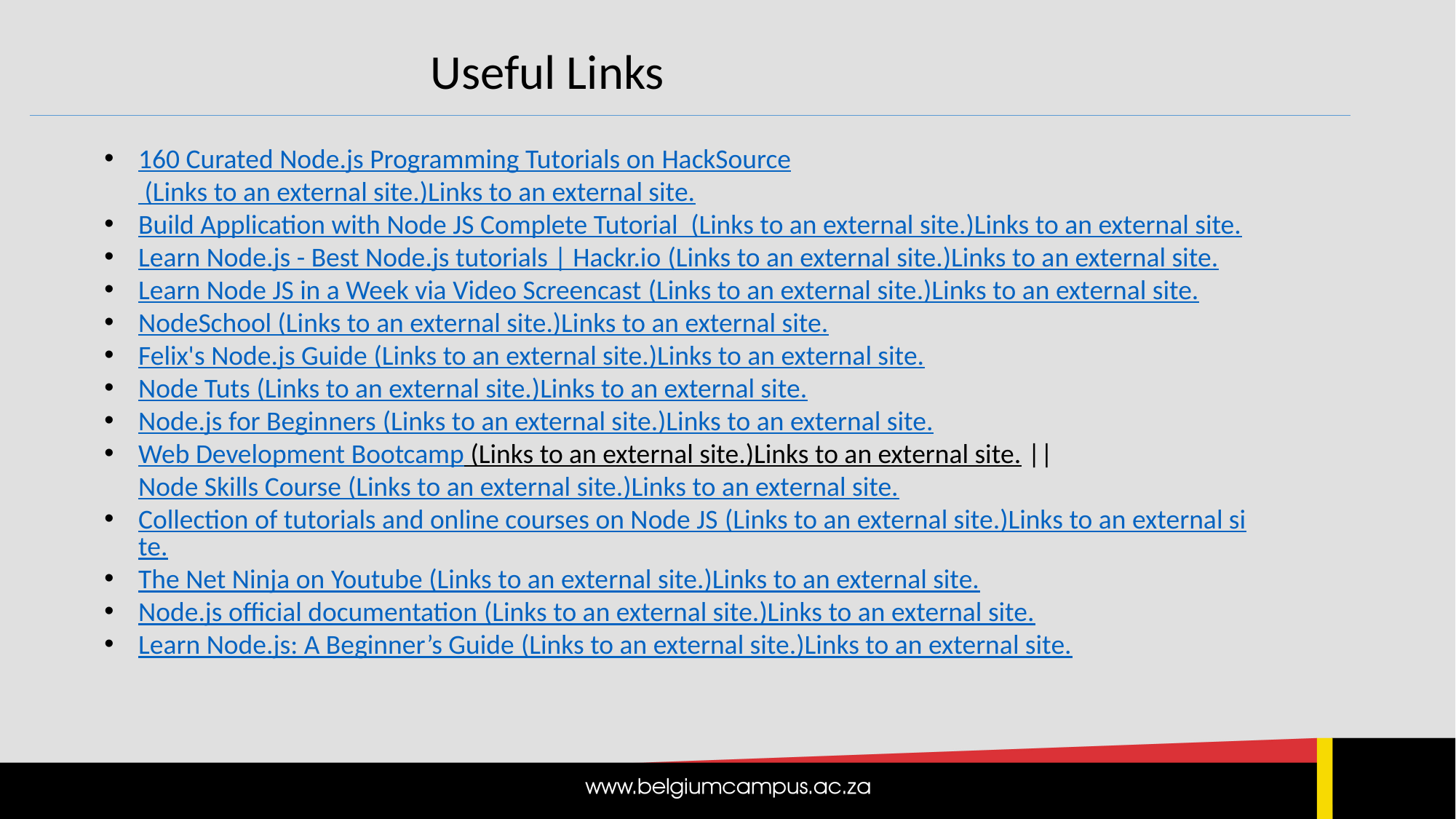

Useful Links
160 Curated Node.js Programming Tutorials on HackSource (Links to an external site.)Links to an external site.
Build Application with Node JS Complete Tutorial  (Links to an external site.)Links to an external site.
Learn Node.js - Best Node.js tutorials | Hackr.io (Links to an external site.)Links to an external site.
Learn Node JS in a Week via Video Screencast (Links to an external site.)Links to an external site.
NodeSchool (Links to an external site.)Links to an external site.
Felix's Node.js Guide (Links to an external site.)Links to an external site.
Node Tuts (Links to an external site.)Links to an external site.
Node.js for Beginners (Links to an external site.)Links to an external site.
Web Development Bootcamp (Links to an external site.)Links to an external site. || Node Skills Course (Links to an external site.)Links to an external site.
Collection of tutorials and online courses on Node JS (Links to an external site.)Links to an external site.
The Net Ninja on Youtube (Links to an external site.)Links to an external site.
Node.js official documentation (Links to an external site.)Links to an external site.
Learn Node.js: A Beginner’s Guide (Links to an external site.)Links to an external site.